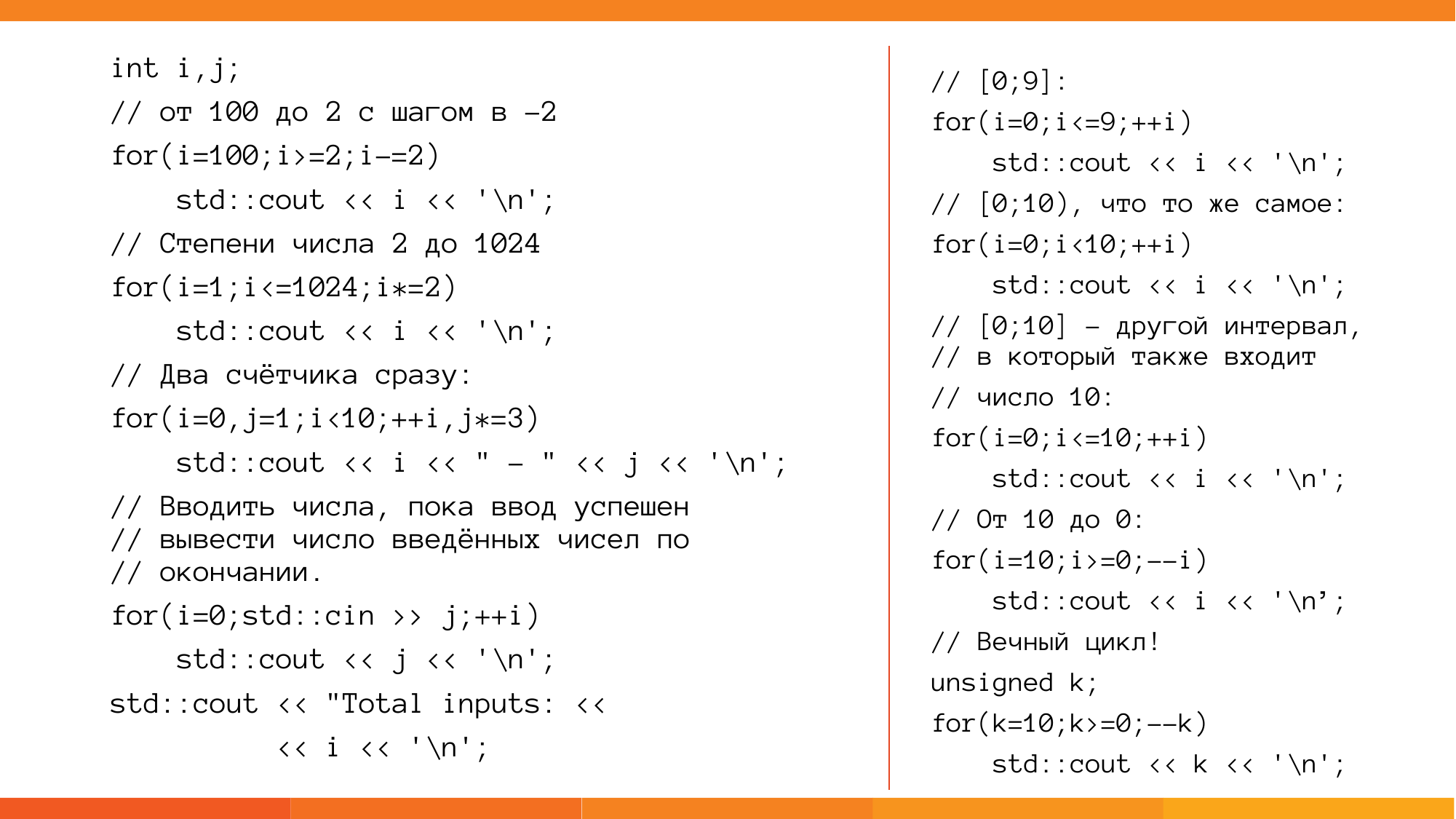

int i,j;
// от 100 до 2 с шагом в -2
for(i=100;i>=2;i-=2)
    std::cout << i << '\n';
// Степени числа 2 до 1024
for(i=1;i<=1024;i*=2)
    std::cout << i << '\n';
// Два счётчика сразу:
for(i=0,j=1;i<10;++i,j*=3)
    std::cout << i << " - " << j << '\n';
// Вводить числа, пока ввод успешен
// вывести число введённых чисел по
// окончании.
for(i=0;std::cin >> j;++i)
    std::cout << j << '\n';
std::cout << "Total inputs: <<
          << i << '\n';

// [0;9]:
for(i=0;i<=9;++i)
    std::cout << i << '\n';
// [0;10), что то же самое:
for(i=0;i<10;++i)
    std::cout << i << '\n';
// [0;10] - другой интервал,
// в который также входит
// число 10:
for(i=0;i<=10;++i)
    std::cout << i << '\n';
// От 10 до 0:
for(i=10;i>=0;--i)
    std::cout << i << '\n’;
// Вечный цикл!
unsigned k;
for(k=10;k>=0;--k)
    std::cout << k << '\n';